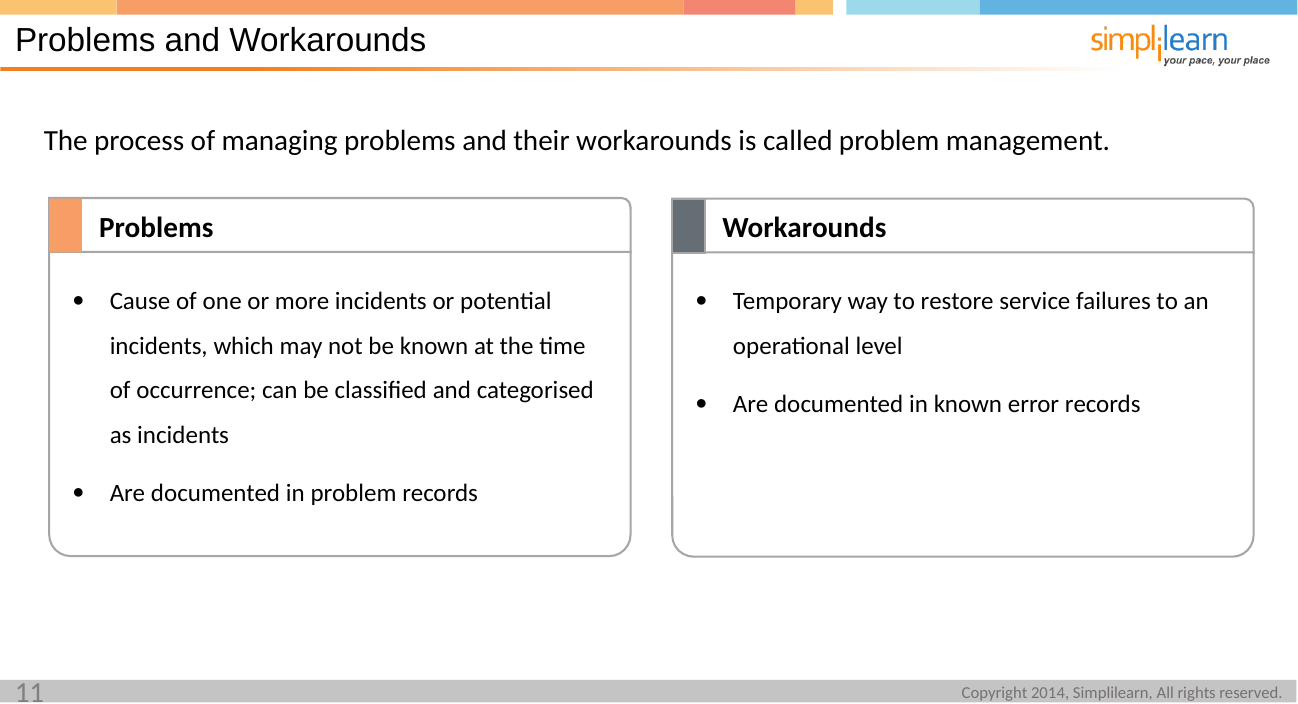

Problems and Workarounds
The process of managing problems and their workarounds is called problem management.
Problems
Workarounds
Cause of one or more incidents or potential incidents, which may not be known at the time of occurrence; can be classified and categorised as incidents
Are documented in problem records

Temporary way to restore service failures to an operational level
Are documented in known error records